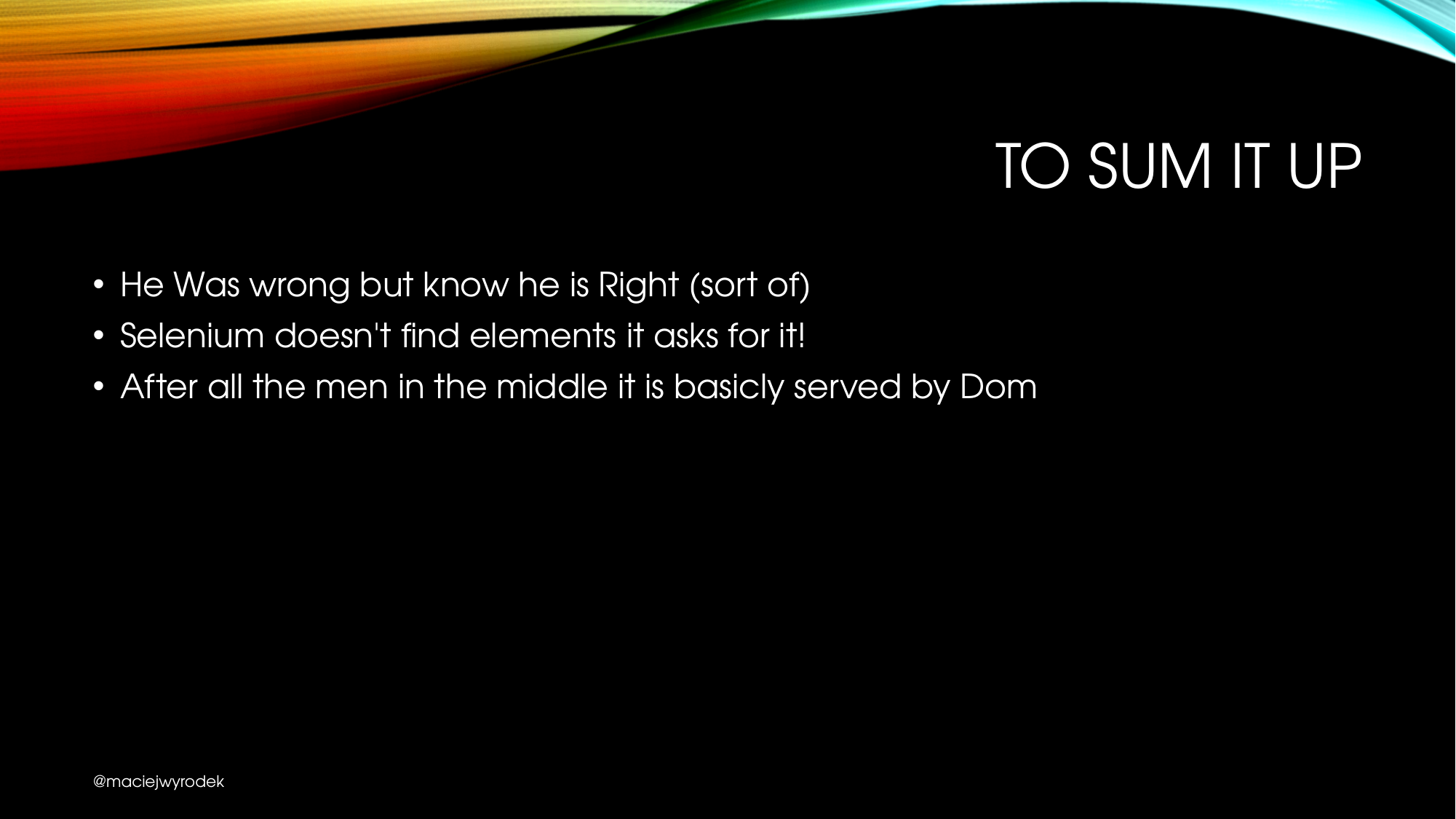

# To Sum it up
He Was wrong but know he is Right (sort of)
Selenium doesn't find elements it asks for it!
After all the men in the middle it is basicly served by Dom
@maciejwyrodek